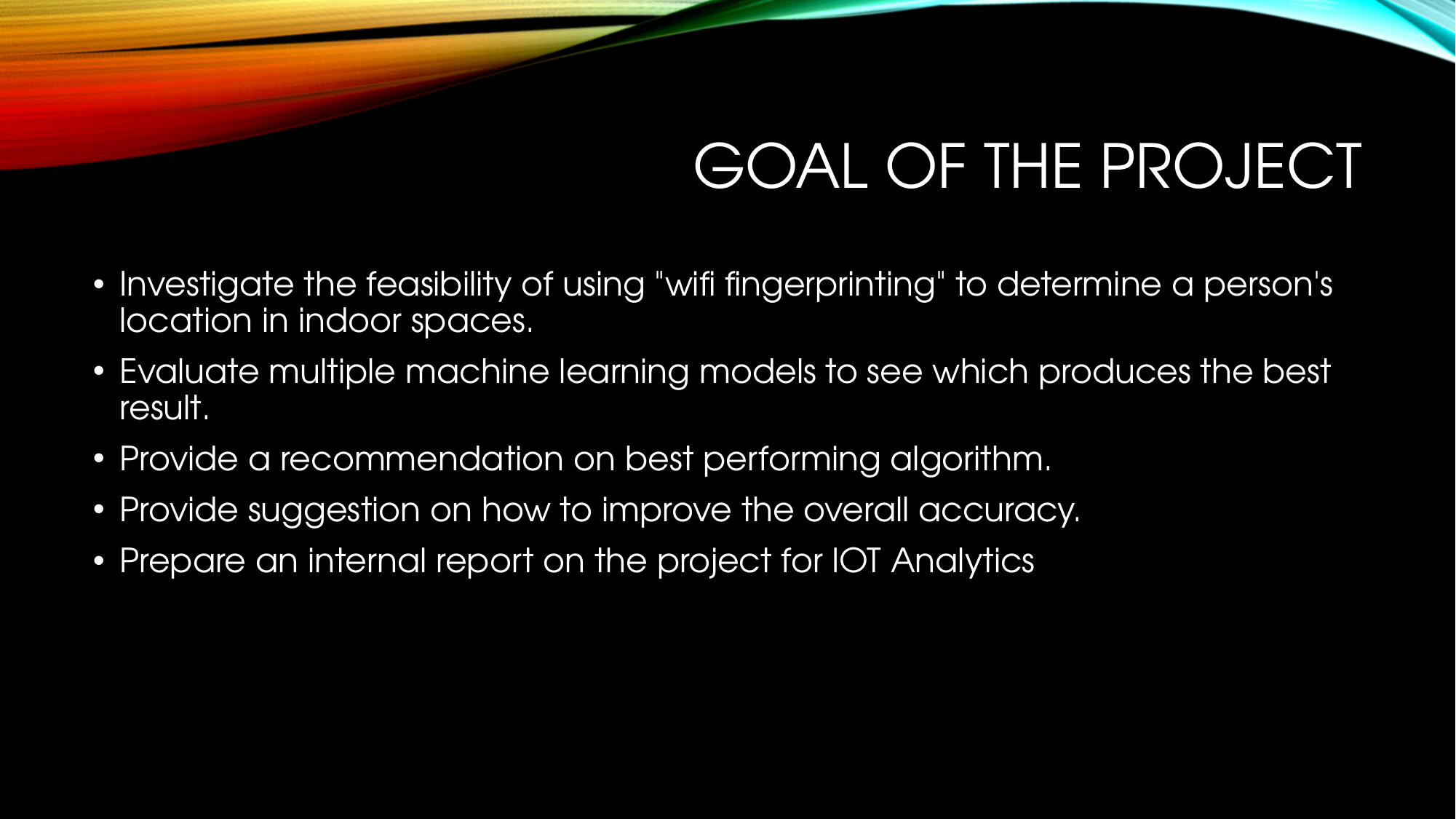

Goal of The project
Investigate the feasibility of using "wifi fingerprinting" to determine a person's location in indoor spaces.
Evaluate multiple machine learning models to see which produces the best result.
Provide a recommendation on best performing algorithm.
Provide suggestion on how to improve the overall accuracy.
Prepare an internal report on the project for IOT Analytics